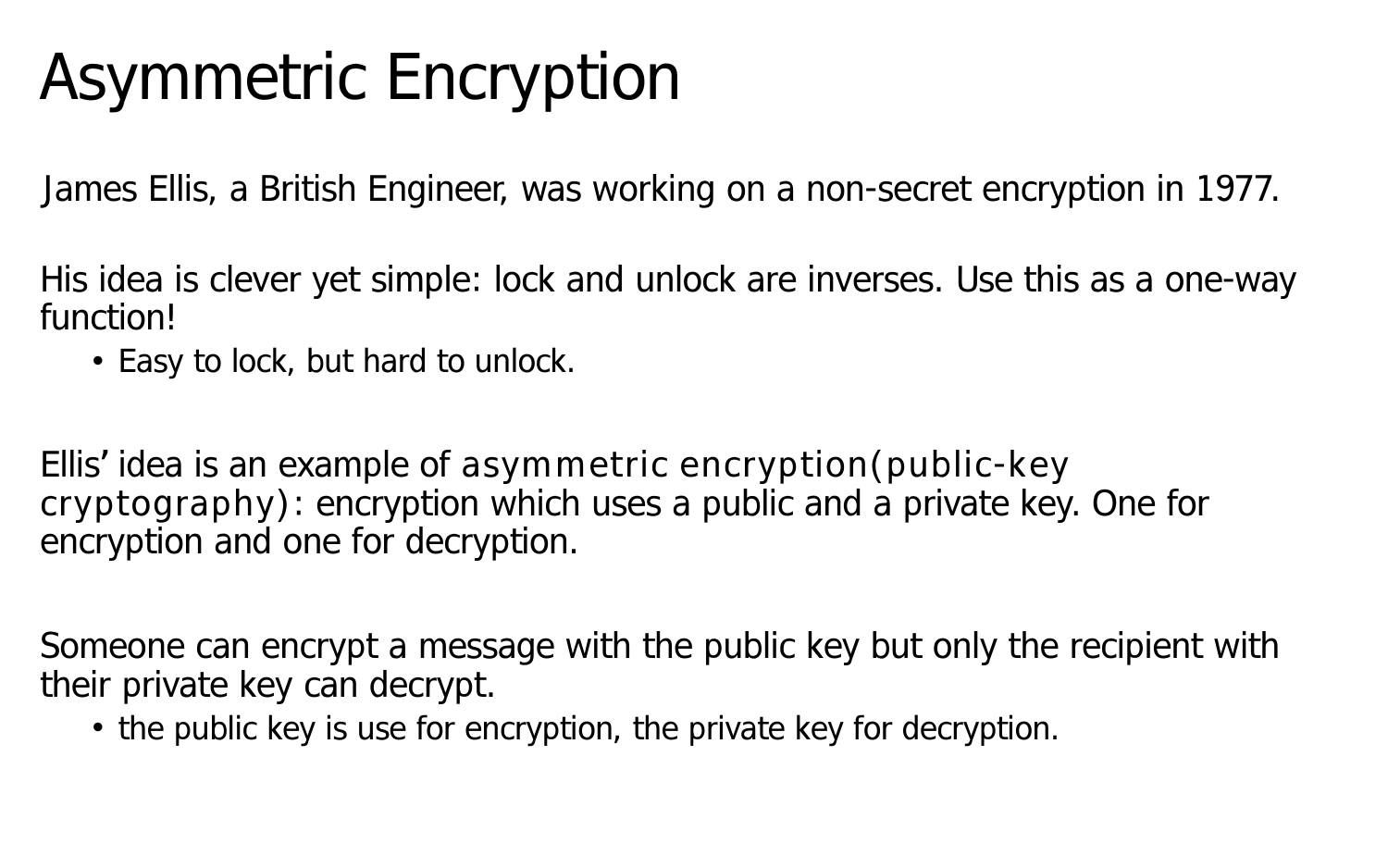

# Asymmetric Encryption
James Ellis, a British Engineer, was working on a non-secret encryption in 1977.
His idea is clever yet simple: lock and unlock are inverses. Use this as a one-way function!
Easy to lock, but hard to unlock.

Ellis’ idea is an example of asymmetric encryption(public-key cryptography): encryption which uses a public and a private key. One for encryption and one for decryption.

Someone can encrypt a message with the public key but only the recipient with their private key can decrypt.
the public key is use for encryption, the private key for decryption.